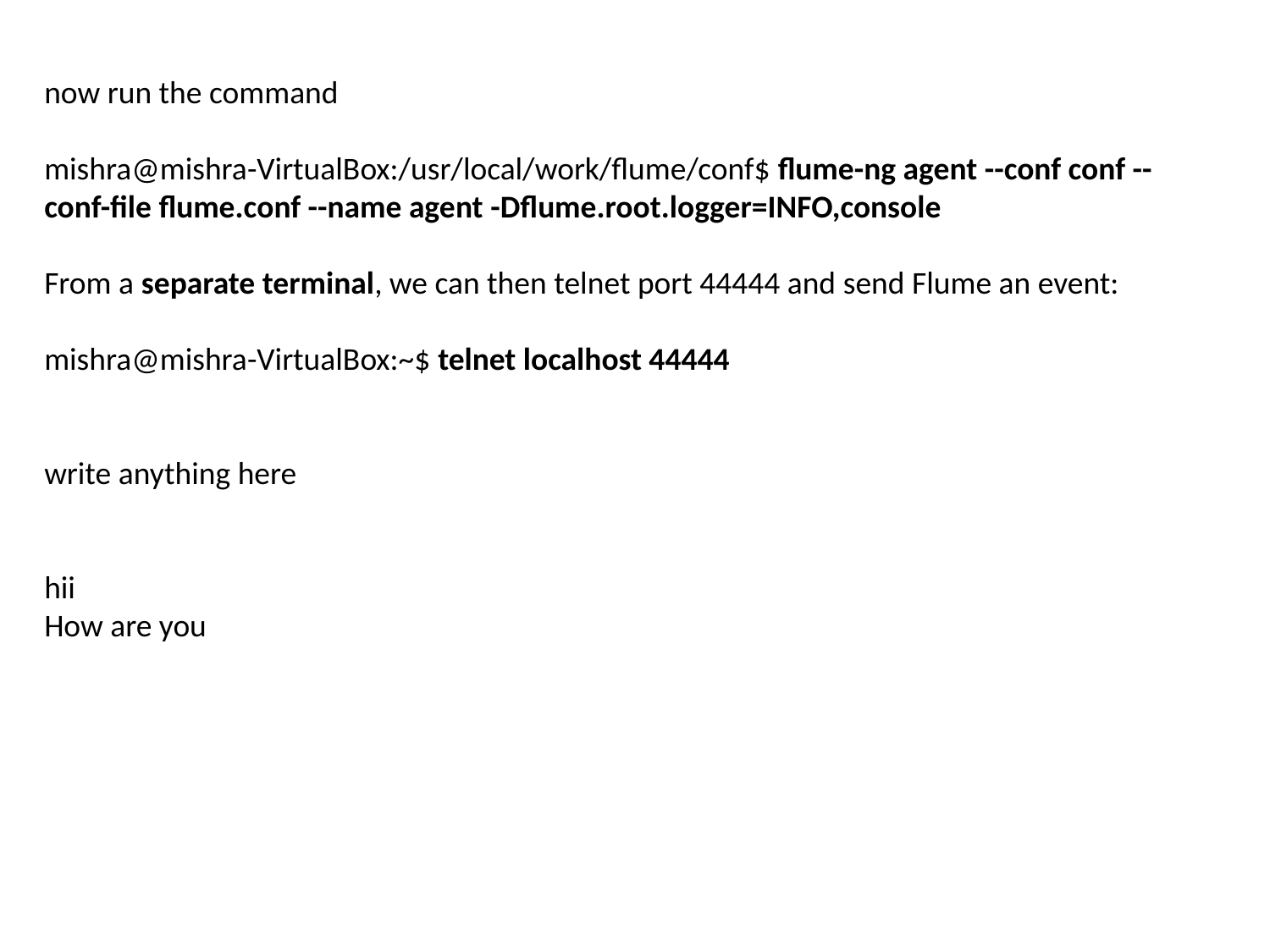

now run the command
mishra@mishra-VirtualBox:/usr/local/work/flume/conf$ flume-ng agent --conf conf --conf-file flume.conf --name agent -Dflume.root.logger=INFO,console
From a separate terminal, we can then telnet port 44444 and send Flume an event:
mishra@mishra-VirtualBox:~$ telnet localhost 44444
write anything here
hii
How are you